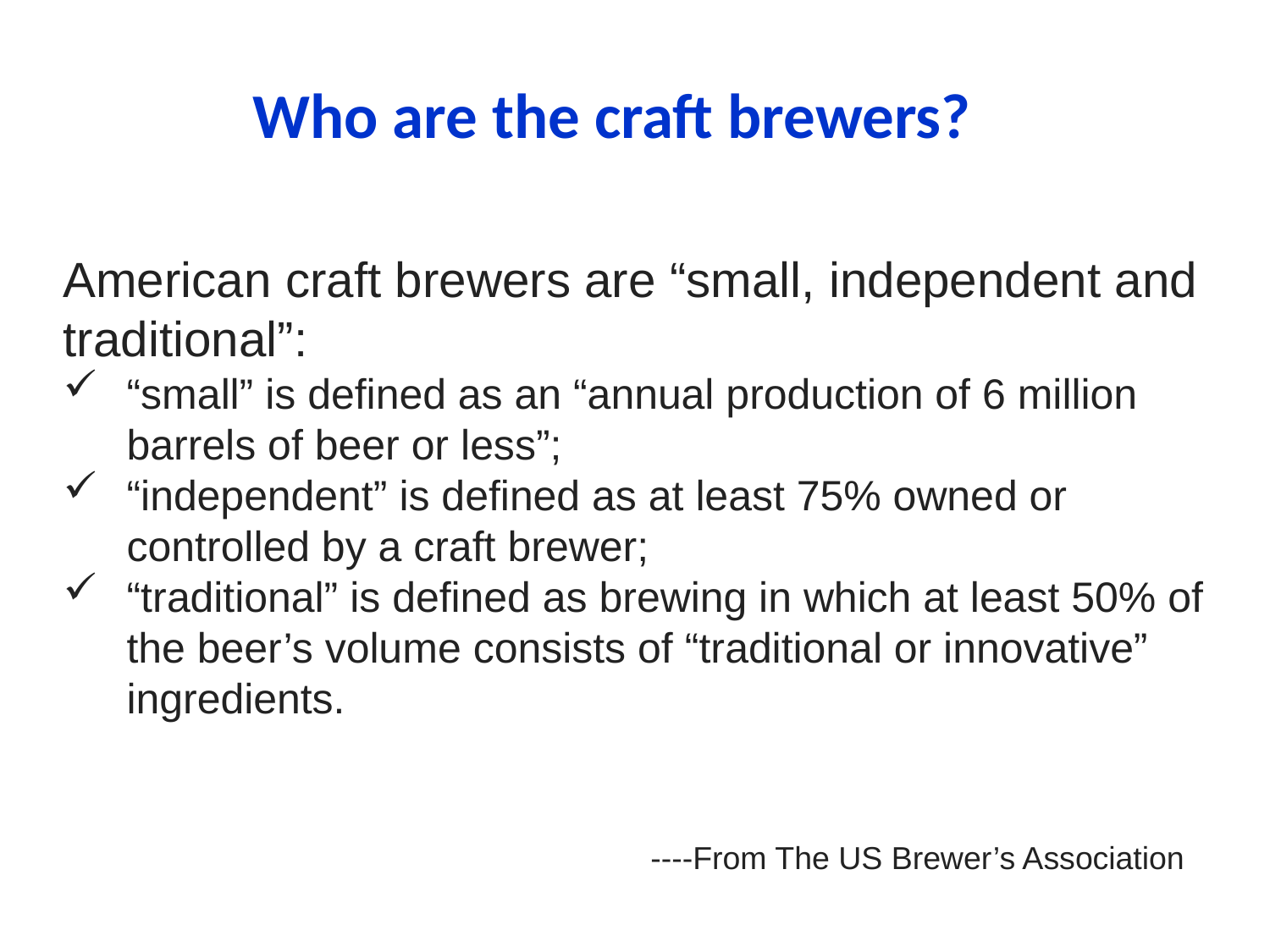

Who are the craft brewers?
American craft brewers are “small, independent and traditional”:
“small” is defined as an “annual production of 6 million barrels of beer or less”;
“independent” is defined as at least 75% owned or controlled by a craft brewer;
“traditional” is defined as brewing in which at least 50% of the beer’s volume consists of “traditional or innovative” ingredients.
----From The US Brewer’s Association